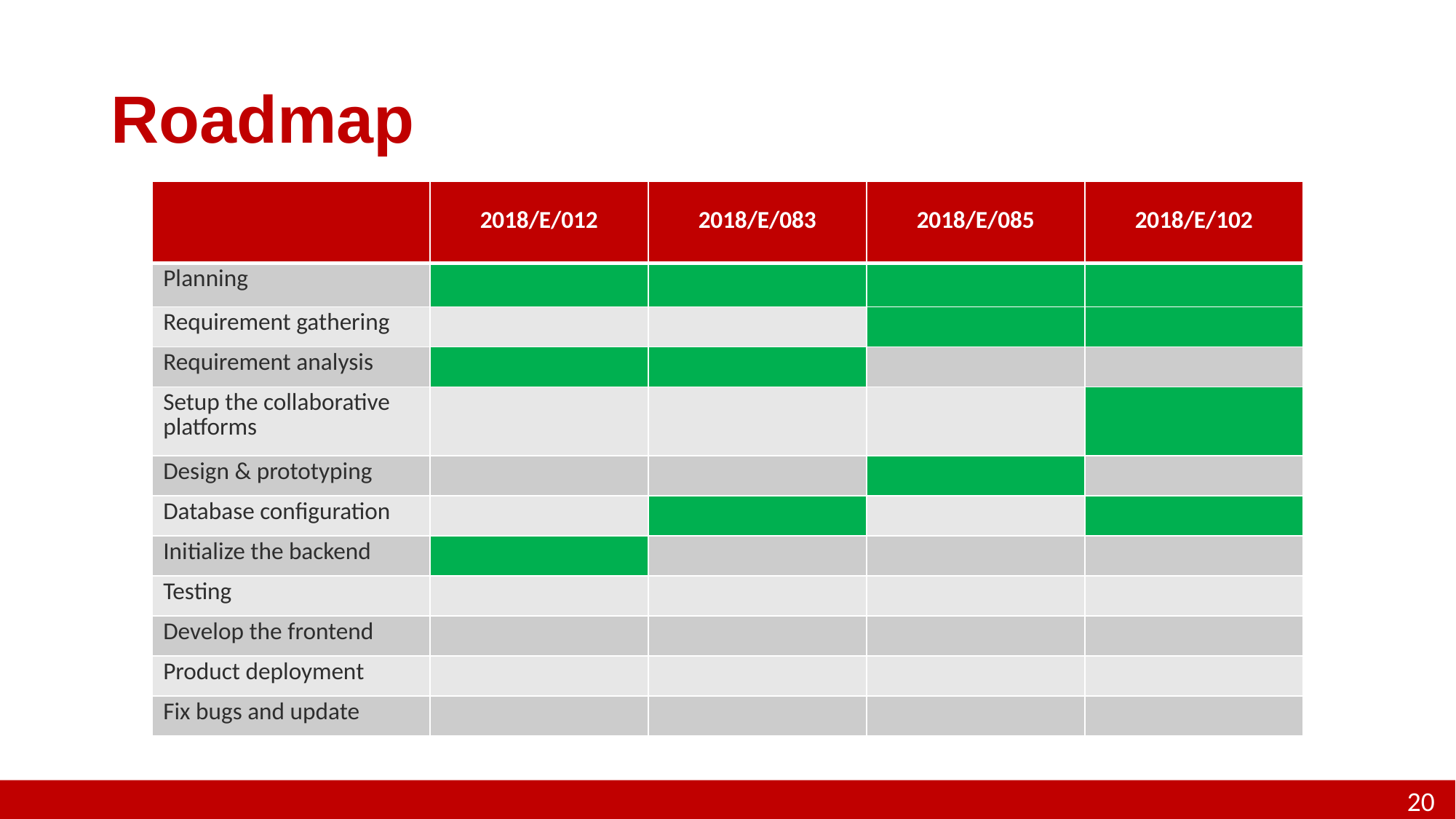

Roadmap
|  | 2018/E/012 | 2018/E/083 | 2018/E/085 | 2018/E/102 |
| --- | --- | --- | --- | --- |
| Planning |  |  |  |  |
| Requirement gathering |  |  |  |  |
| Requirement analysis |  |  |  |  |
| Setup the collaborative platforms |  |  |  |  |
| Design & prototyping |  |  |  |  |
| Database configuration |  |  |  |  |
| Initialize the backend |  |  |  |  |
| Testing |  |  |  |  |
| Develop the frontend |  |  |  |  |
| Product deployment |  |  |  |  |
| Fix bugs and update |  |  |  |  |
20